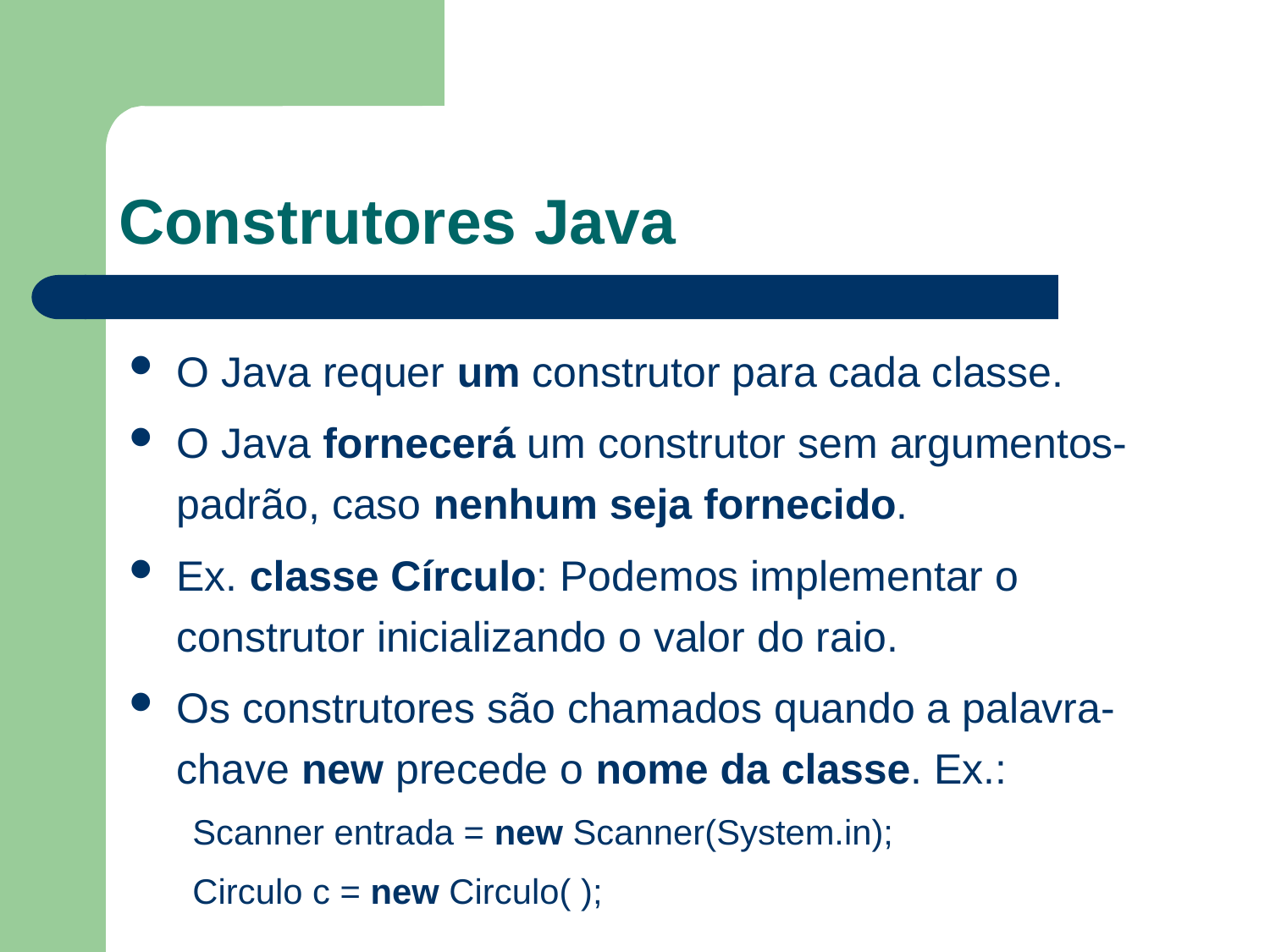

# Construtores Java
O Java requer um construtor para cada classe.
O Java fornecerá um construtor sem argumentos-padrão, caso nenhum seja fornecido.
Ex. classe Círculo: Podemos implementar o construtor inicializando o valor do raio.
Os construtores são chamados quando a palavra-chave new precede o nome da classe. Ex.:
Scanner entrada = new Scanner(System.in);
Circulo c = new Circulo( );